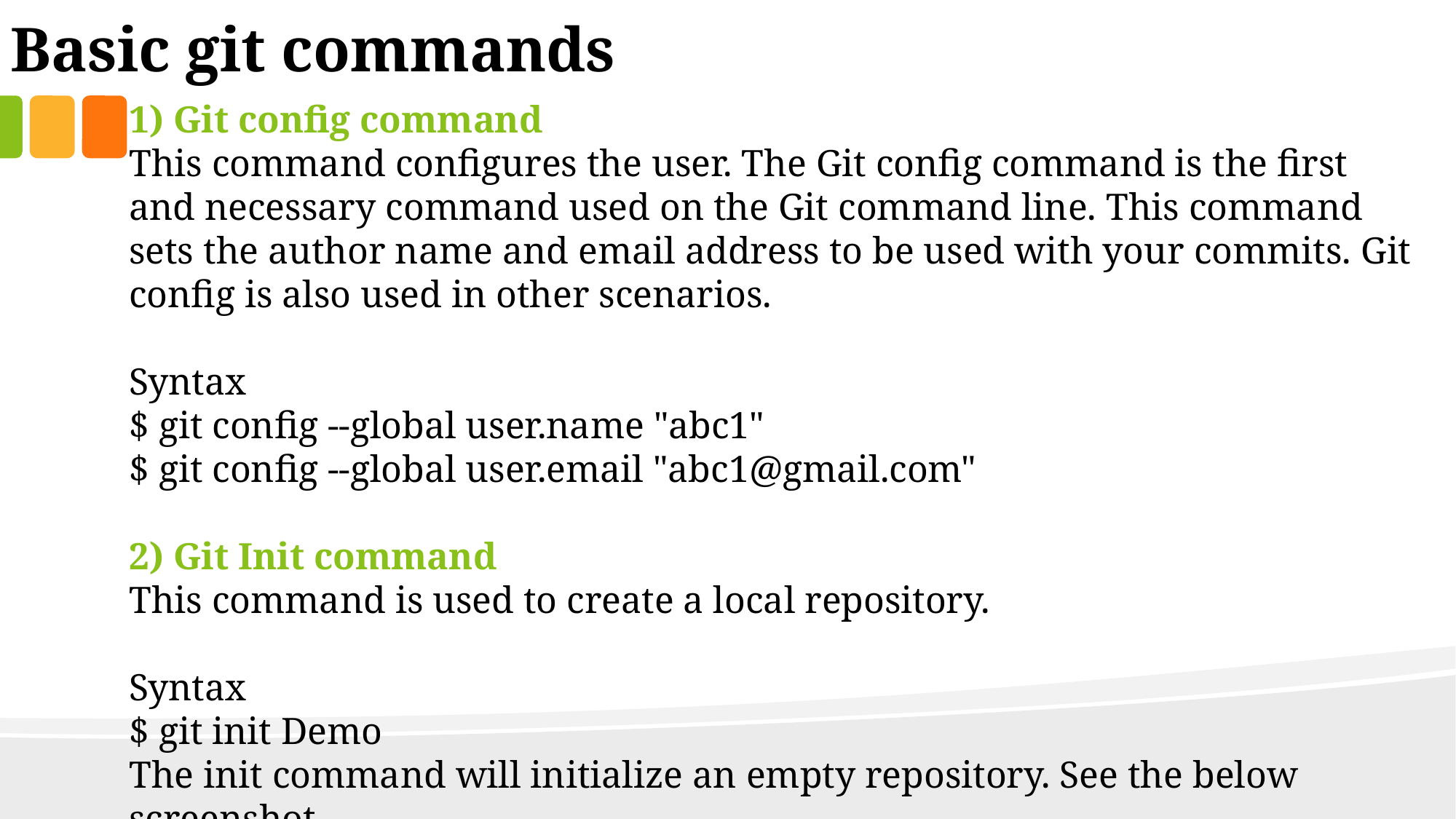

Basic git commands
1) Git config command
This command configures the user. The Git config command is the first and necessary command used on the Git command line. This command sets the author name and email address to be used with your commits. Git config is also used in other scenarios.

Syntax
$ git config --global user.name "abc1"
$ git config --global user.email "abc1@gmail.com"

2) Git Init command
This command is used to create a local repository.

Syntax
$ git init Demo
The init command will initialize an empty repository. See the below screenshot.